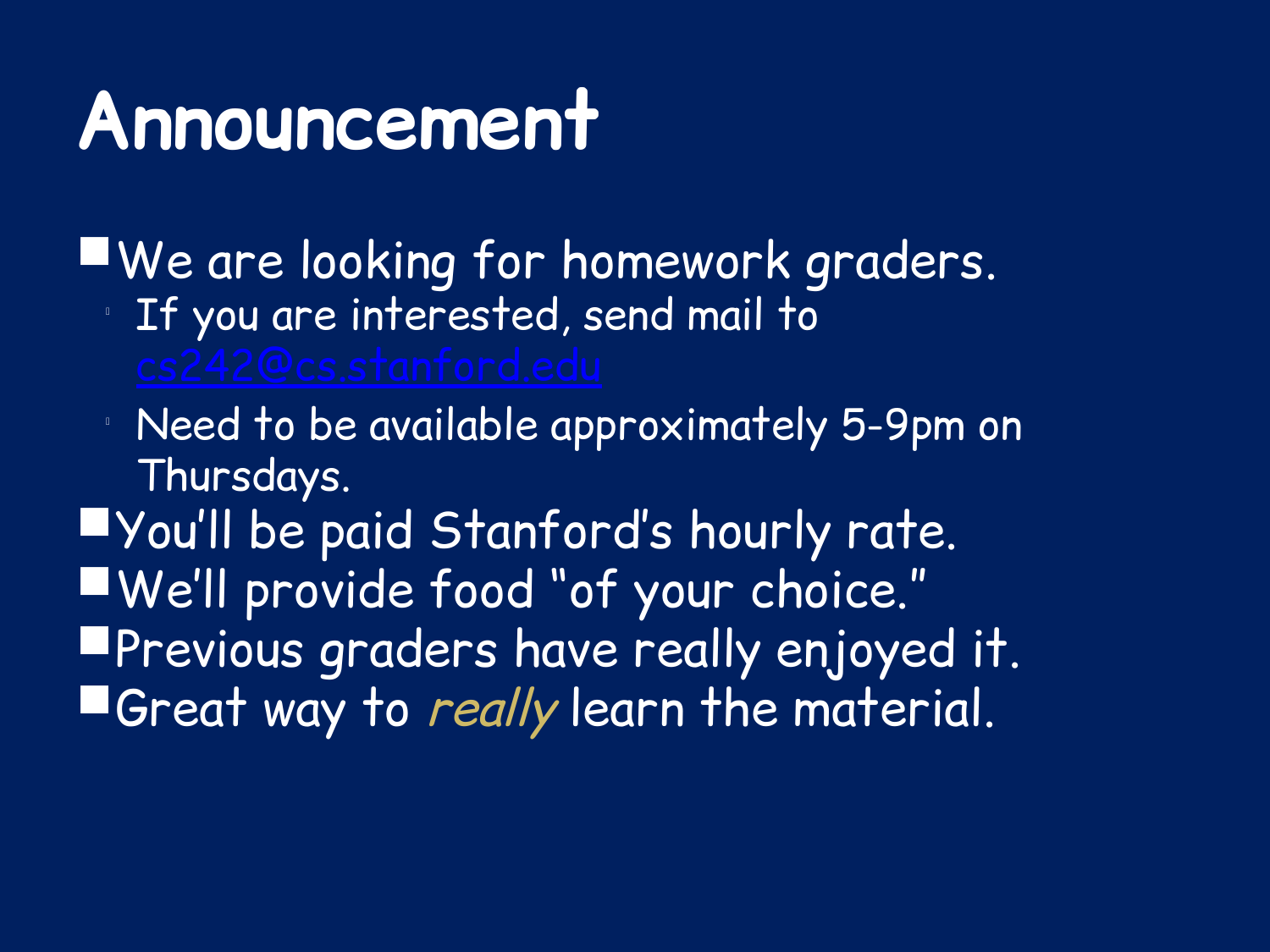

Announcement
We are looking for homework graders.
If you are interested, send mail to cs242@cs.stanford.edu
Need to be available approximately 5-9pm on Thursdays.
You’ll be paid Stanford’s hourly rate.
We’ll provide food “of your choice.”
Previous graders have really enjoyed it.
Great way to really learn the material.